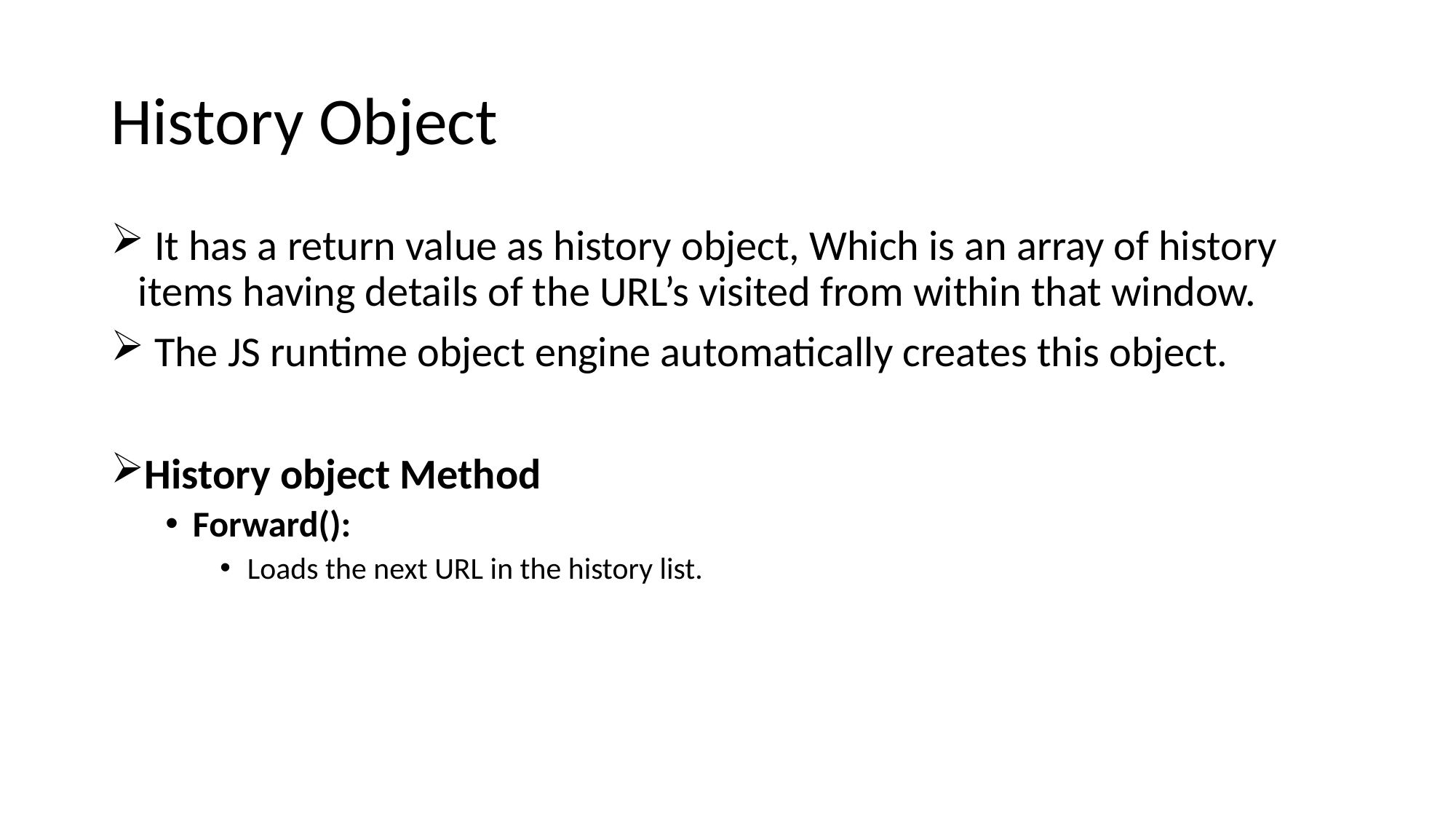

# History Object
 It has a return value as history object, Which is an array of history items having details of the URL’s visited from within that window.
 The JS runtime object engine automatically creates this object.

History object Method
Forward():
Loads the next URL in the history list.